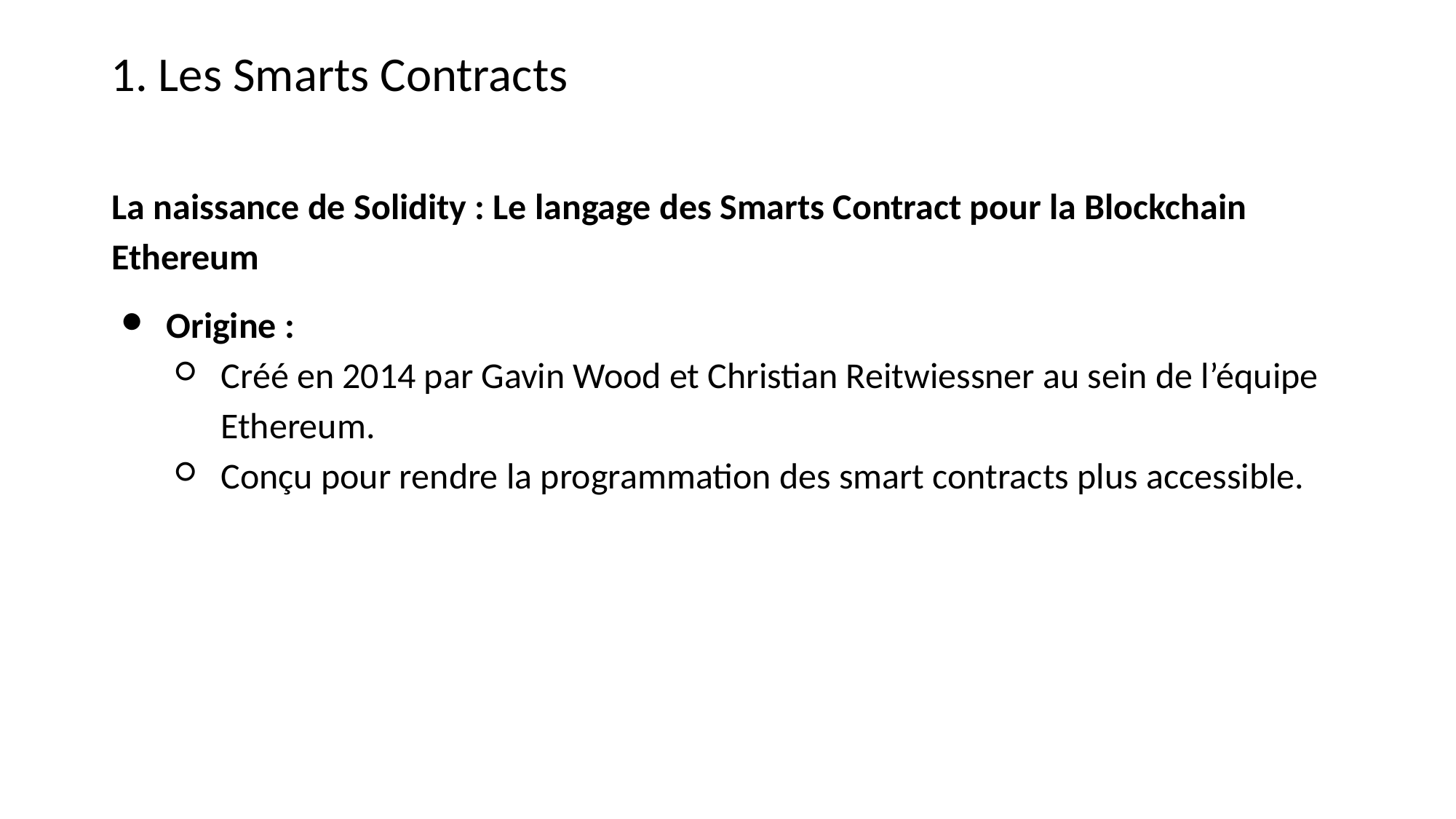

1. Les Smarts Contracts
La naissance de Solidity : Le langage des Smarts Contract pour la Blockchain Ethereum
Origine :
Créé en 2014 par Gavin Wood et Christian Reitwiessner au sein de l’équipe Ethereum.
Conçu pour rendre la programmation des smart contracts plus accessible.